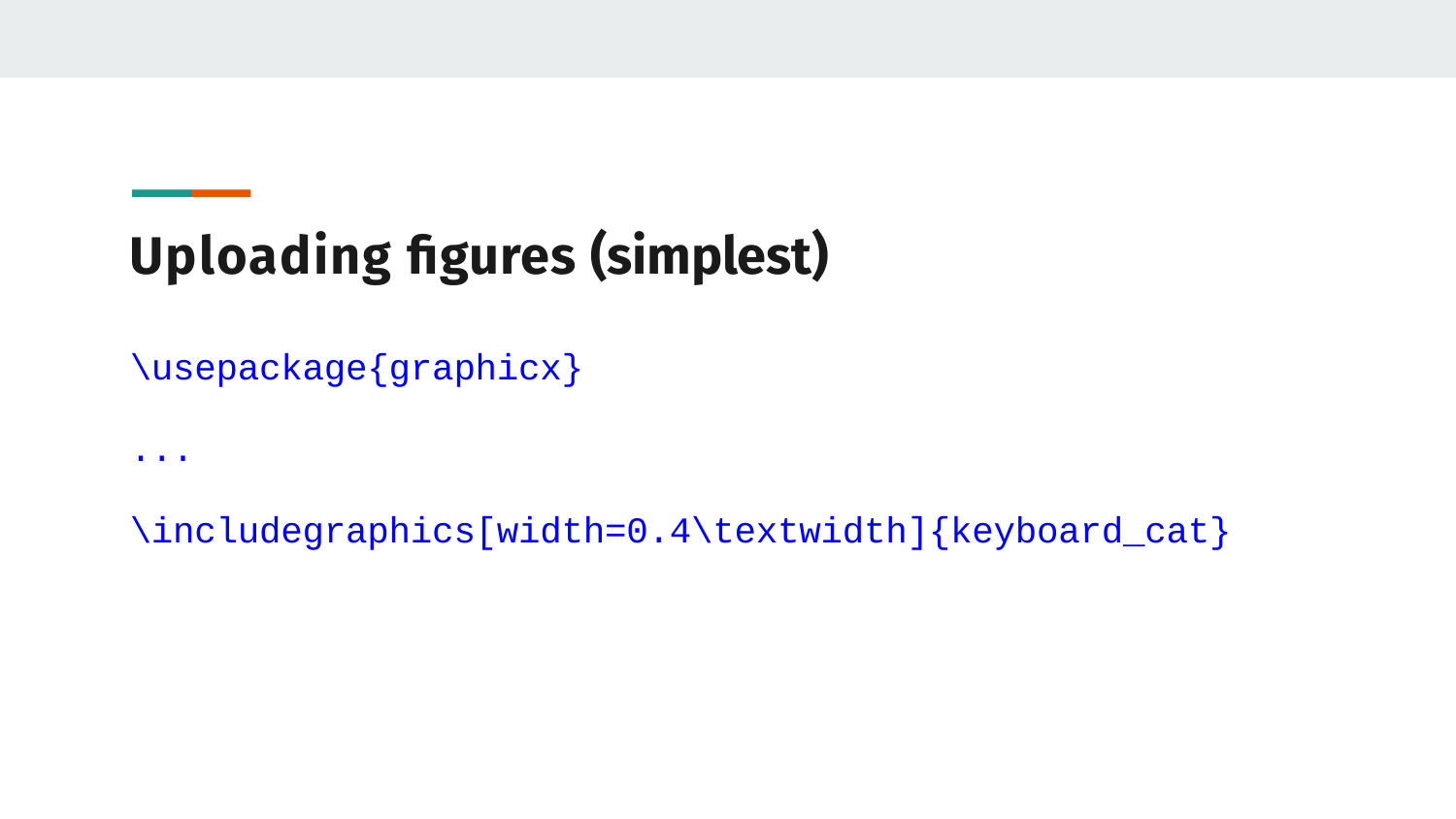

# Uploading ﬁgures (simplest)
\usepackage{graphicx}
...
\includegraphics[width=0.4\textwidth]{keyboard_cat}